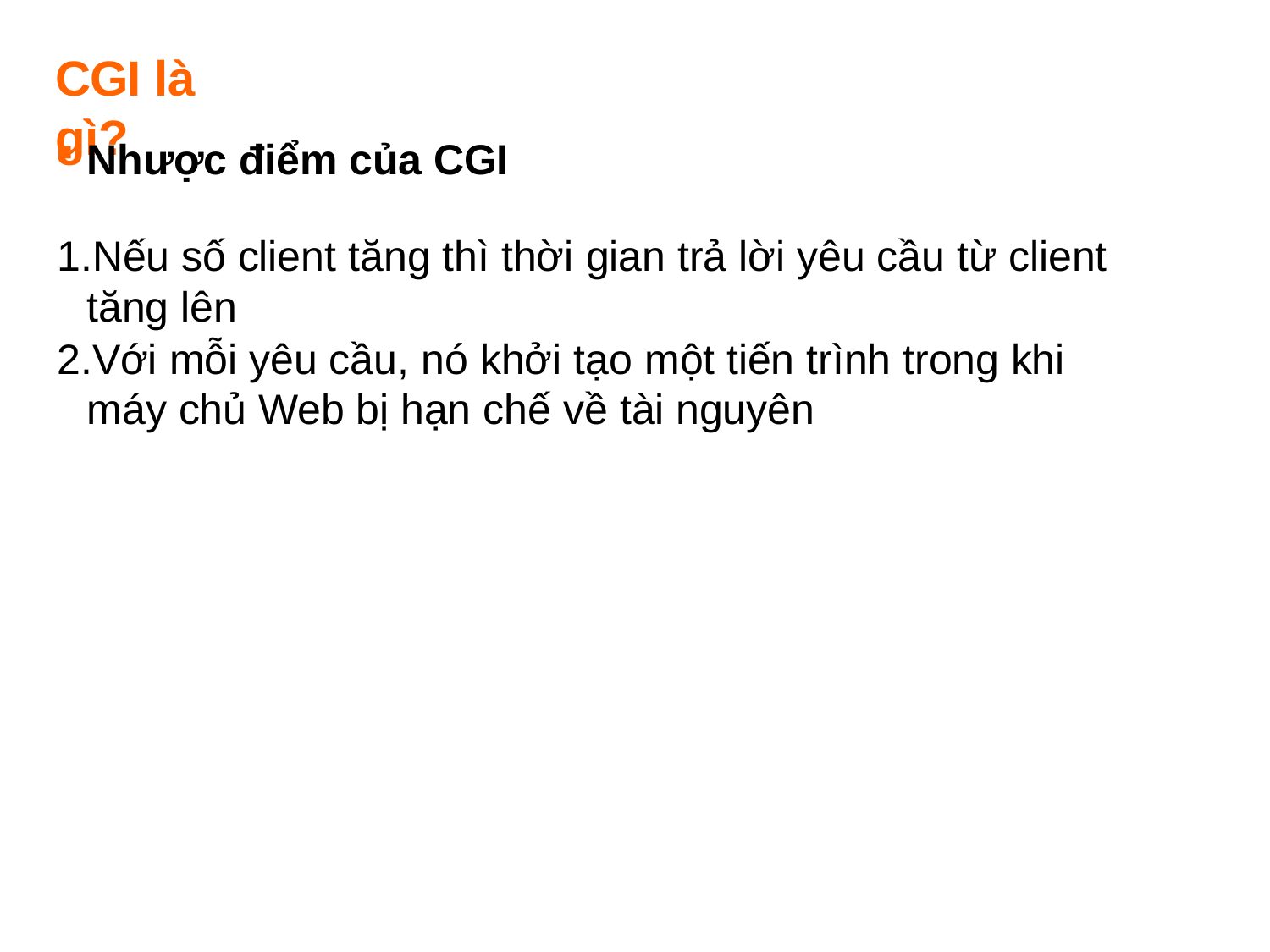

# CGI là gì?
Nhược điểm của CGI

Nếu số client tăng thì thời gian trả lời yêu cầu từ client  tăng lên
Với mỗi yêu cầu, nó khởi tạo một tiến trình trong khi  máy chủ Web bị hạn chế về tài nguyên